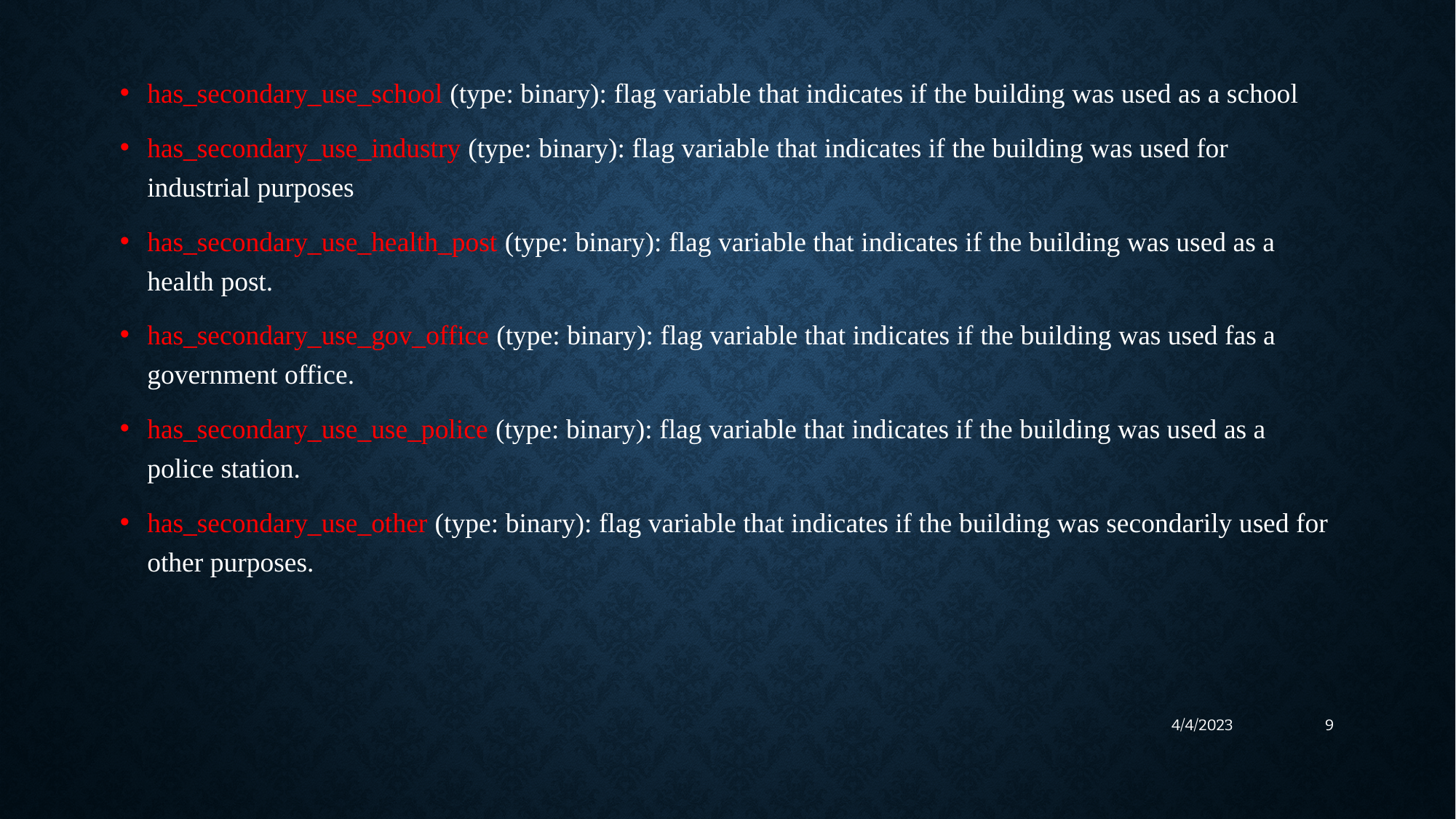

has_secondary_use_school (type: binary): flag variable that indicates if the building was used as a school
has_secondary_use_industry (type: binary): flag variable that indicates if the building was used for industrial purposes
has_secondary_use_health_post (type: binary): flag variable that indicates if the building was used as a health post.
has_secondary_use_gov_office (type: binary): flag variable that indicates if the building was used fas a government office.
has_secondary_use_use_police (type: binary): flag variable that indicates if the building was used as a police station.
has_secondary_use_other (type: binary): flag variable that indicates if the building was secondarily used for other purposes.

4/4/2023
9